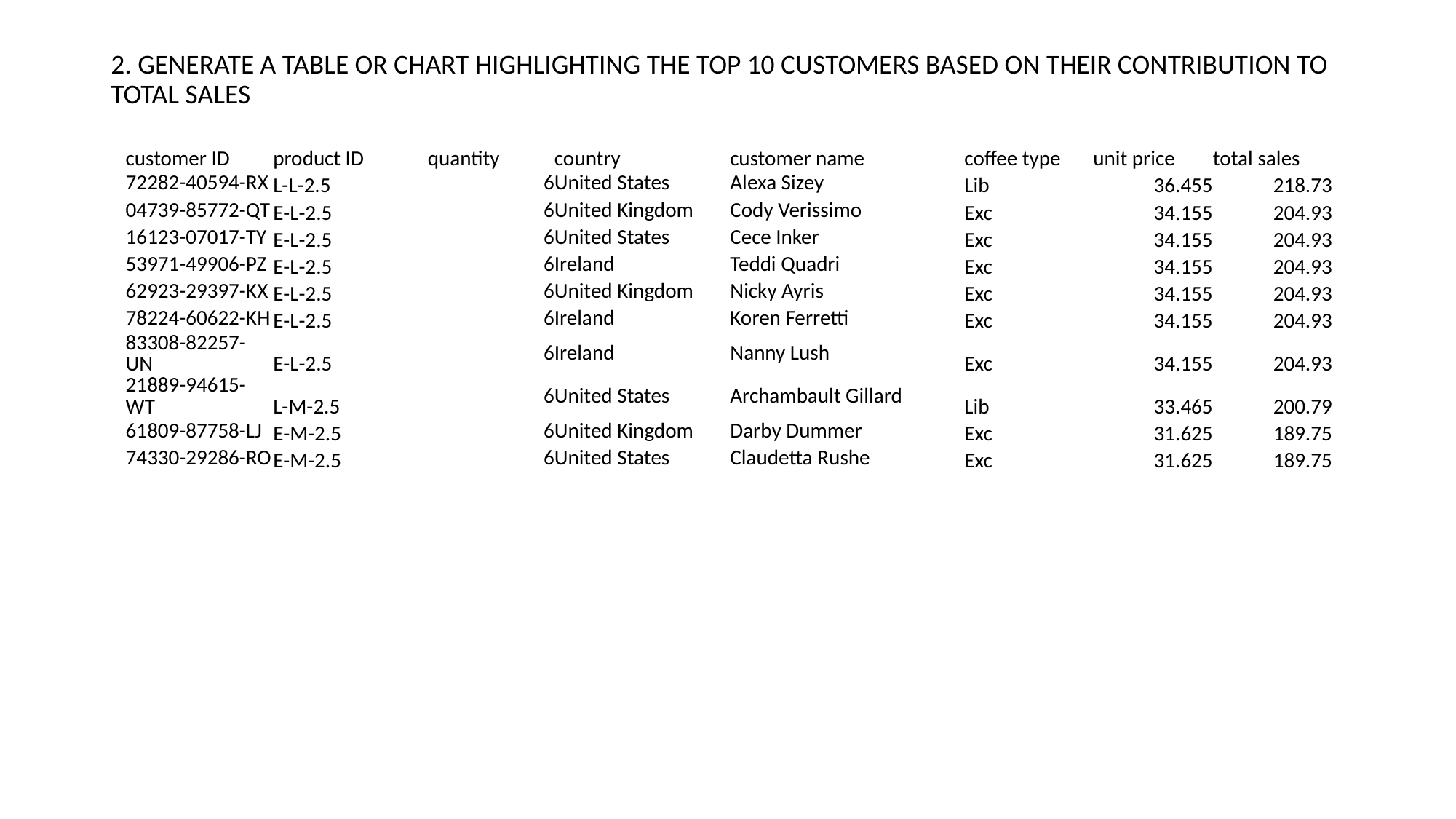

# 2. GENERATE A TABLE OR CHART HIGHLIGHTING THE TOP 10 CUSTOMERS BASED ON THEIR CONTRIBUTION TO TOTAL SALES
| customer ID | product ID | quantity | country | customer name | coffee type | unit price | total sales |
| --- | --- | --- | --- | --- | --- | --- | --- |
| 72282-40594-RX | L-L-2.5 | 6 | United States | Alexa Sizey | Lib | 36.455 | 218.73 |
| 04739-85772-QT | E-L-2.5 | 6 | United Kingdom | Cody Verissimo | Exc | 34.155 | 204.93 |
| 16123-07017-TY | E-L-2.5 | 6 | United States | Cece Inker | Exc | 34.155 | 204.93 |
| 53971-49906-PZ | E-L-2.5 | 6 | Ireland | Teddi Quadri | Exc | 34.155 | 204.93 |
| 62923-29397-KX | E-L-2.5 | 6 | United Kingdom | Nicky Ayris | Exc | 34.155 | 204.93 |
| 78224-60622-KH | E-L-2.5 | 6 | Ireland | Koren Ferretti | Exc | 34.155 | 204.93 |
| 83308-82257-UN | E-L-2.5 | 6 | Ireland | Nanny Lush | Exc | 34.155 | 204.93 |
| 21889-94615-WT | L-M-2.5 | 6 | United States | Archambault Gillard | Lib | 33.465 | 200.79 |
| 61809-87758-LJ | E-M-2.5 | 6 | United Kingdom | Darby Dummer | Exc | 31.625 | 189.75 |
| 74330-29286-RO | E-M-2.5 | 6 | United States | Claudetta Rushe | Exc | 31.625 | 189.75 |
|  |  |  |  |  |  |  |  |
|  |  |  |  |  |  |  |  |
|  |  |  |  |  |  |  |  |
|  |  |  |  |  |  |  |  |
|  |  |  |  |  |  |  |  |
|  |  |  |  |  |  |  |  |
|  |  |  |  |  |  |  |  |
|  |  |  |  |  |  |  |  |
|  |  |  |  |  |  |  |  |
|  |  |  |  |  |  |  |  |
|  |  |  |  |  |  |  |  |
|  |  |  |  |  |  |  |  |
|  |  |  |  |  |  |  |  |
|  |  |  |  |  |  |  |  |
|  |  |  |  |  |  |  |  |
|  |  |  |  |  |  |  |  |